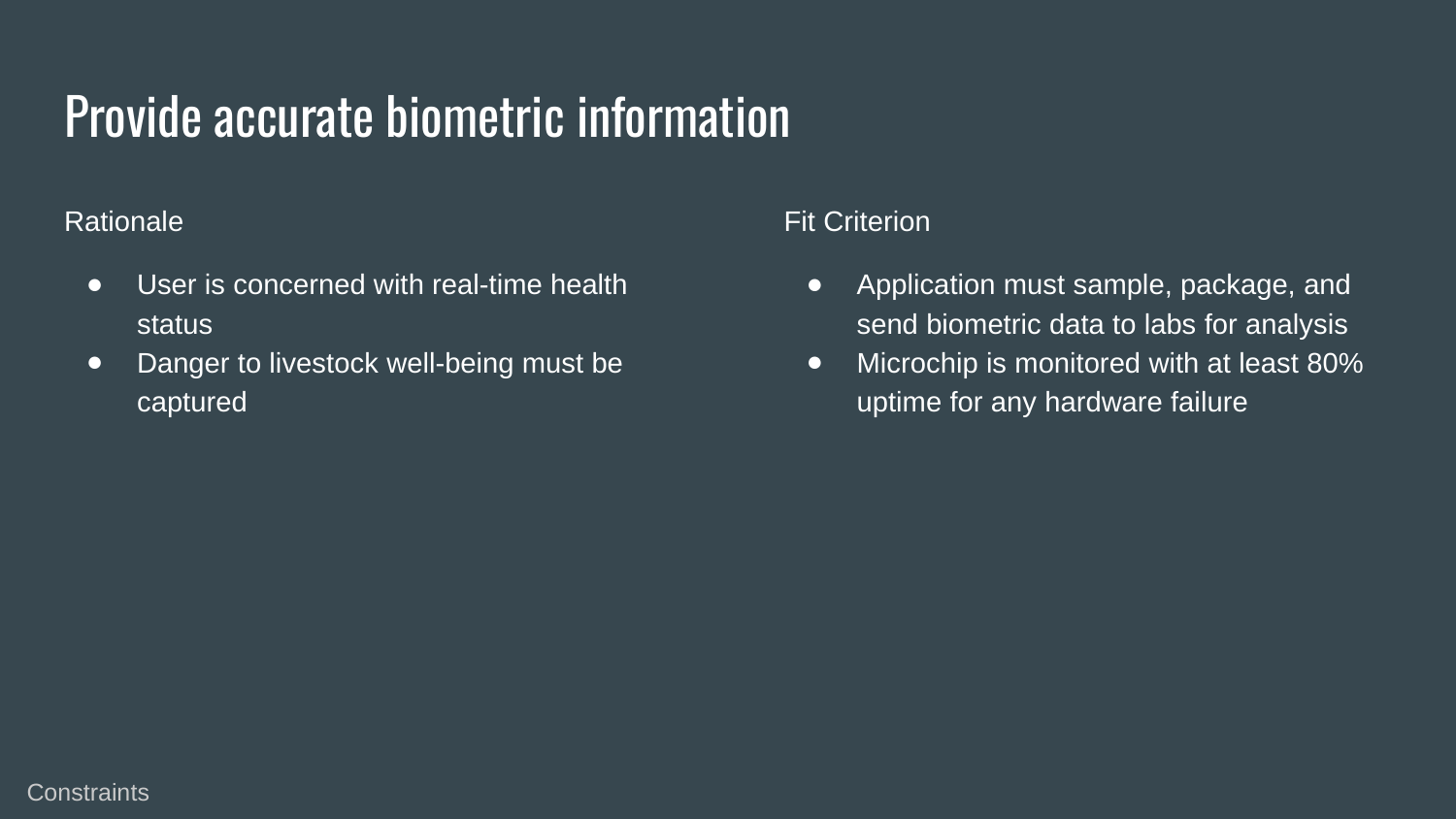

# Provide accurate biometric information
Rationale
User is concerned with real-time health status
Danger to livestock well-being must be captured
Fit Criterion
Application must sample, package, and send biometric data to labs for analysis
Microchip is monitored with at least 80% uptime for any hardware failure
Constraints